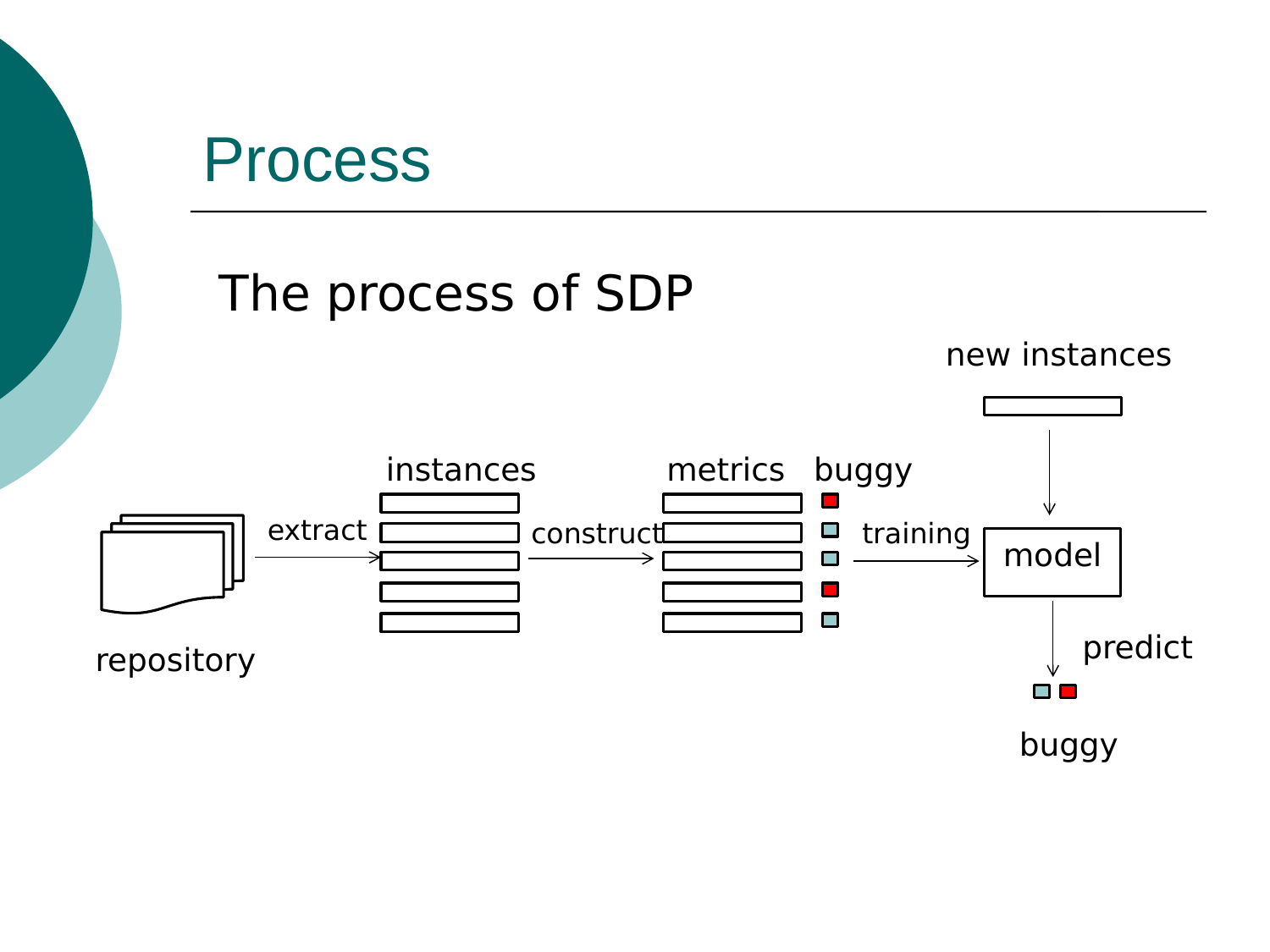

# Process
The process of SDP
new instances

instances
metrics
buggy

extract
construct
training

model

predict
repository

buggy
3